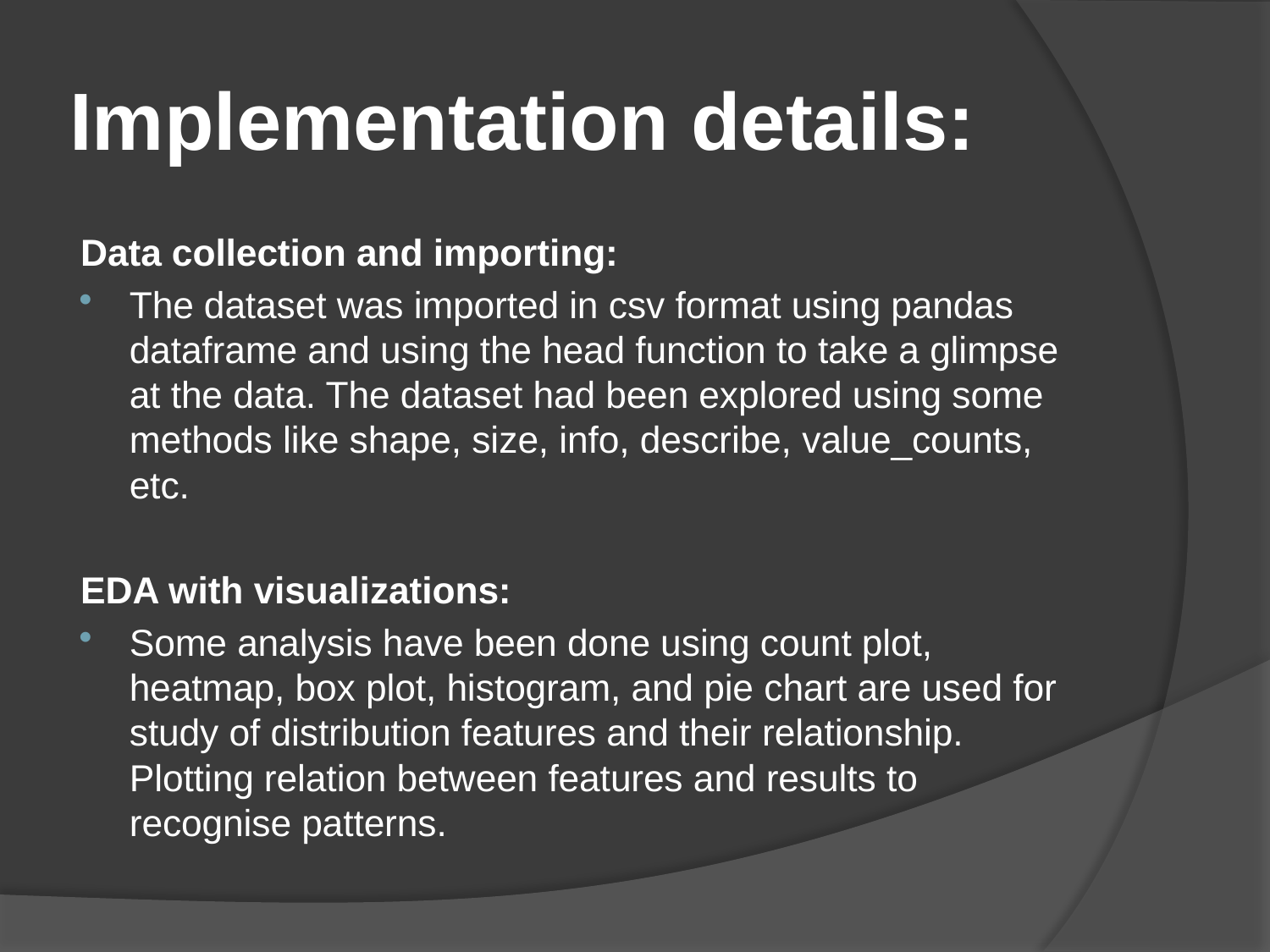

# Implementation details:
Data collection and importing:
The dataset was imported in csv format using pandas dataframe and using the head function to take a glimpse at the data. The dataset had been explored using some methods like shape, size, info, describe, value_counts, etc.

EDA with visualizations:
Some analysis have been done using count plot, heatmap, box plot, histogram, and pie chart are used for study of distribution features and their relationship. Plotting relation between features and results to recognise patterns.